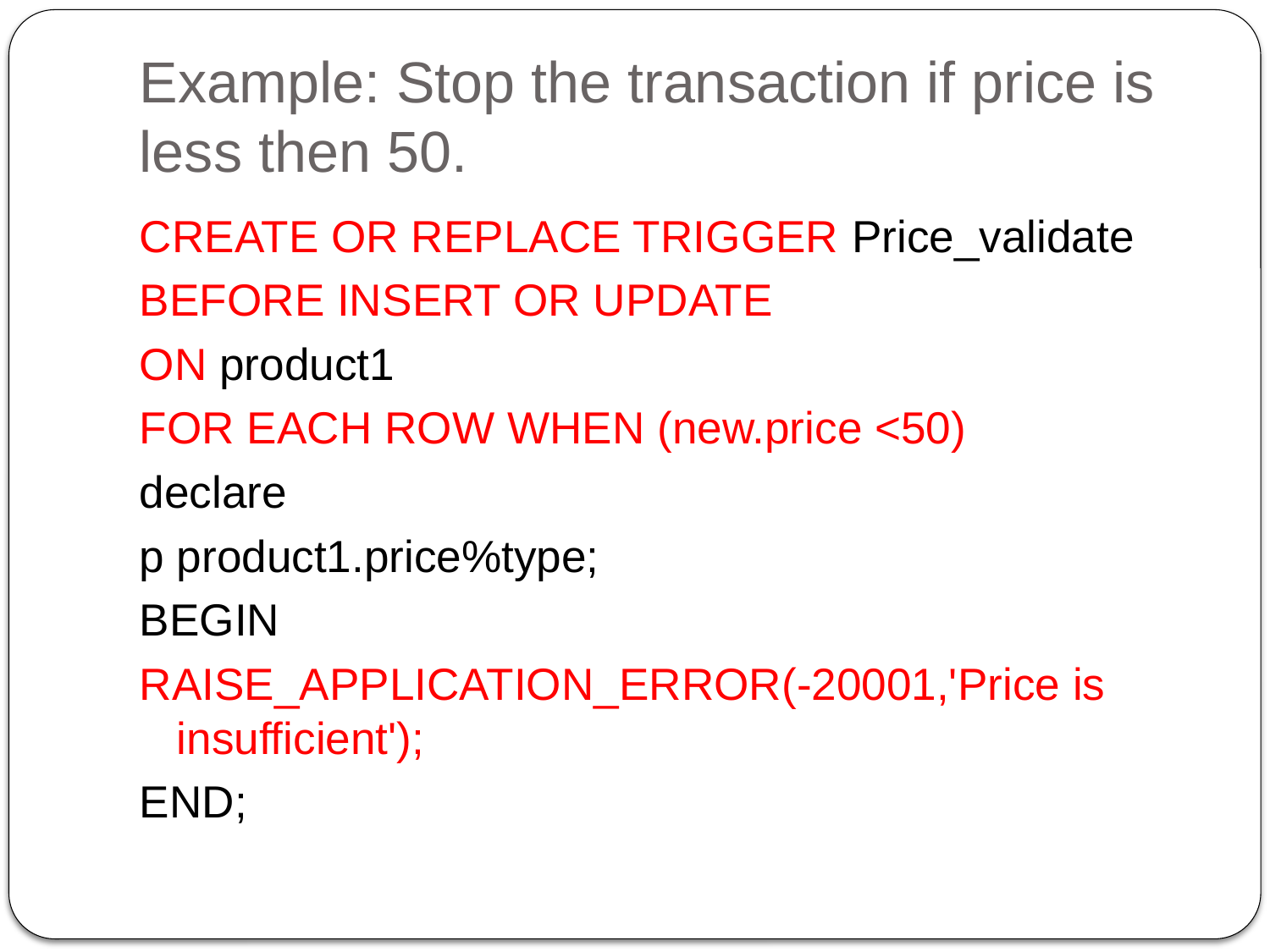

# Example: Stop the transaction if price is less then 50.
CREATE OR REPLACE TRIGGER Price_validate
BEFORE INSERT OR UPDATE
ON product1
FOR EACH ROW WHEN (new.price <50)
declare
p product1.price%type;
BEGIN
RAISE_APPLICATION_ERROR(-20001,'Price is insufficient');
END;